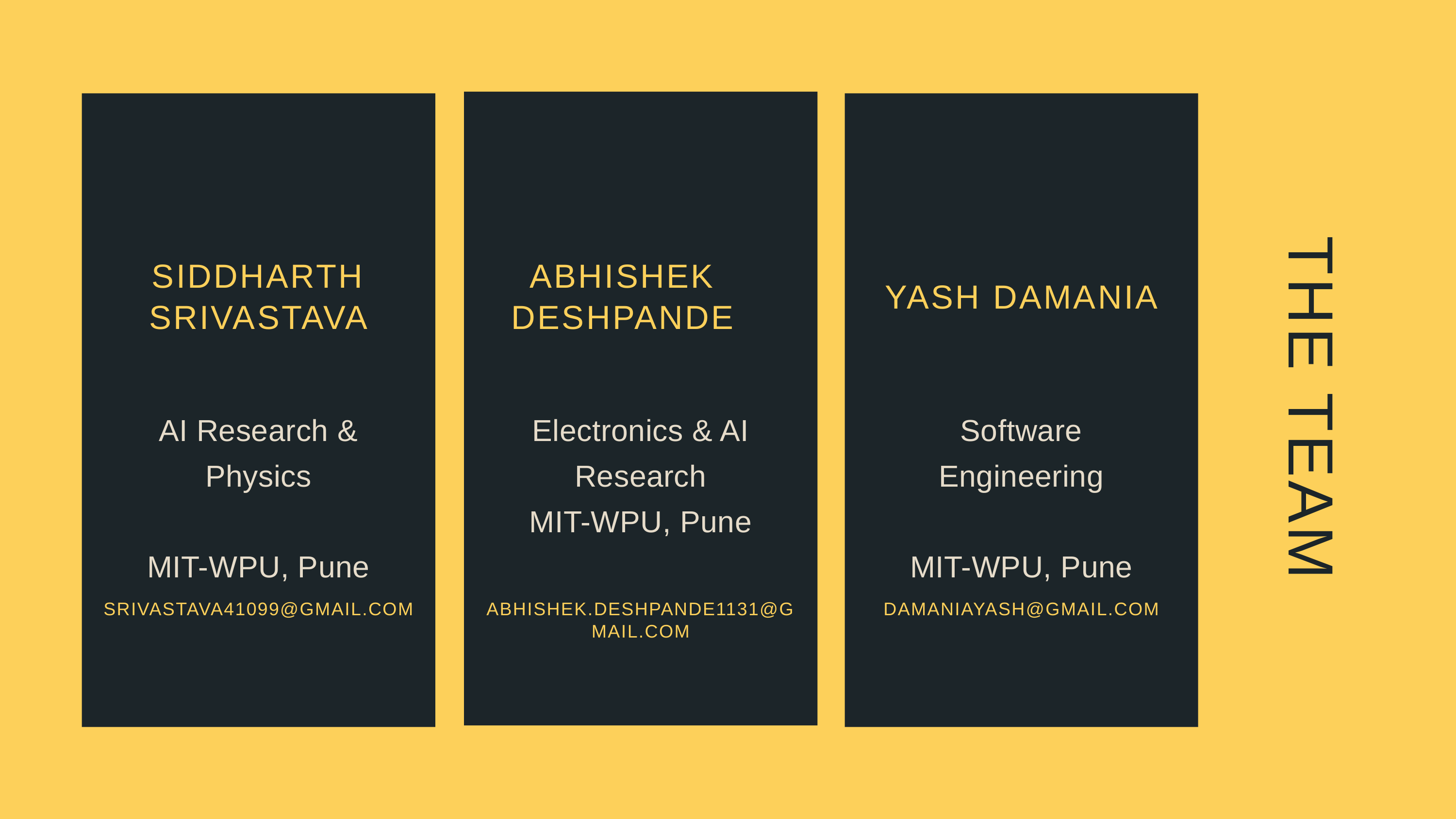

SIDDHARTH SRIVASTAVA
ABHISHEK DESHPANDE
YASH DAMANIA
THE TEAM
AI Research & Physics

MIT-WPU, Pune
Electronics & AI Research
MIT-WPU, Pune
Software Engineering

MIT-WPU, Pune
SRIVASTAVA41099@GMAIL.COM
ABHISHEK.DESHPANDE1131@GMAIL.COM
DAMANIAYASH@GMAIL.COM